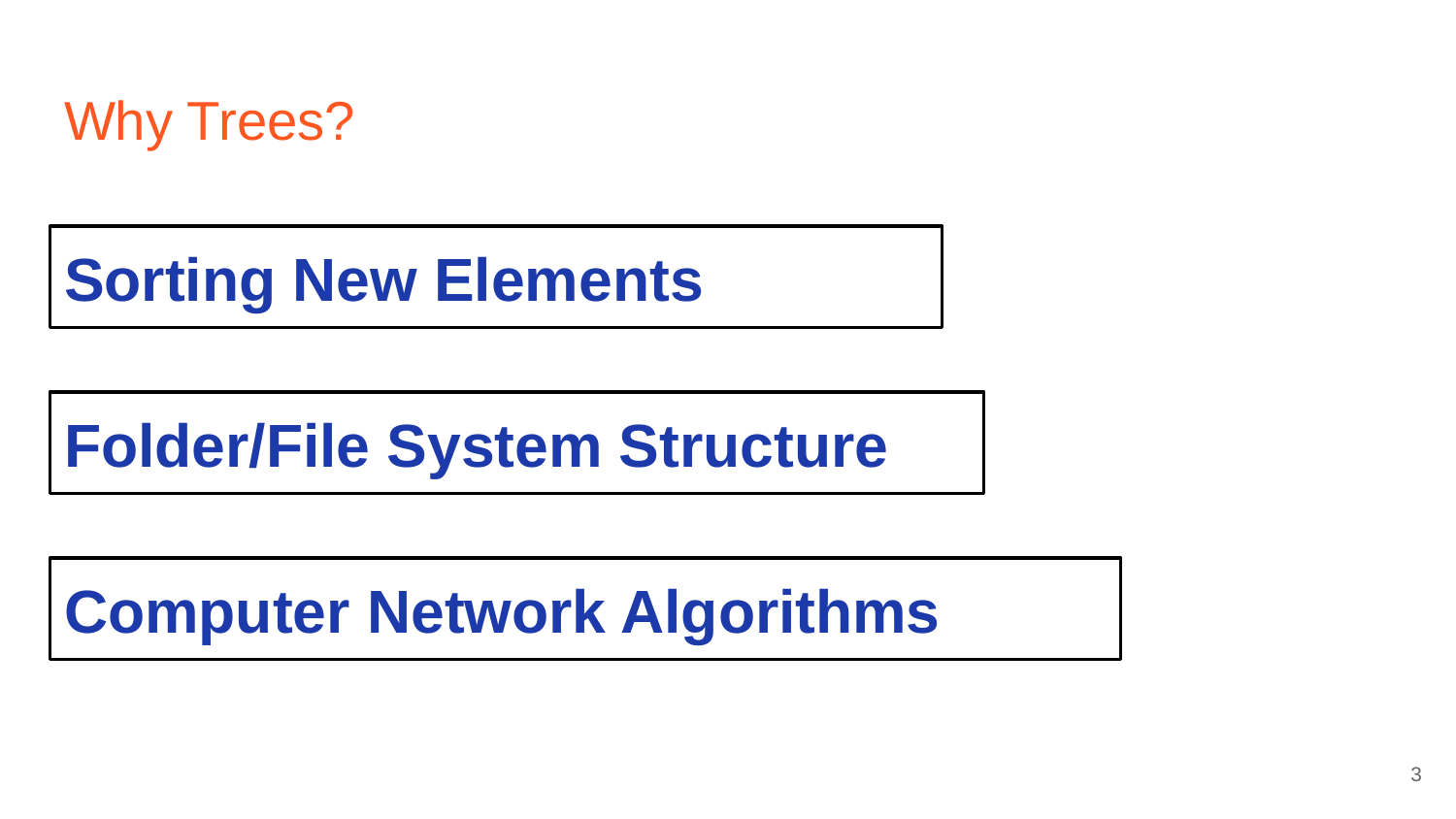

# Why Trees?
Sorting New Elements
Folder/File System Structure
Computer Network Algorithms
3